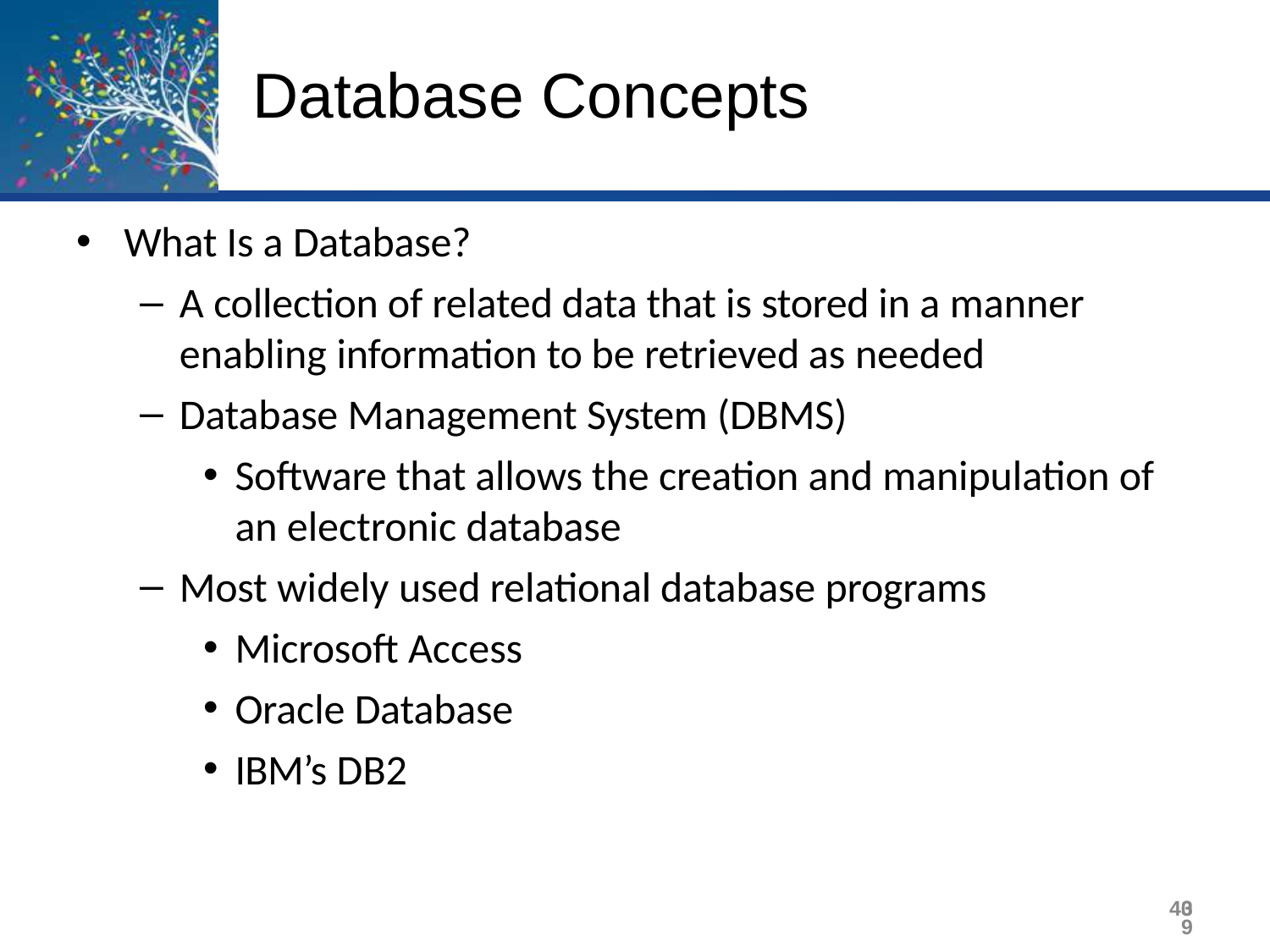

# Database Concepts
What Is a Database?
A collection of related data that is stored in a manner
enabling information to be retrieved as needed
Database Management System (DBMS)
Software that allows the creation and manipulation of
an electronic database
Most widely used relational database programs
Microsoft Access
Oracle Database
IBM’s DB2
39
40